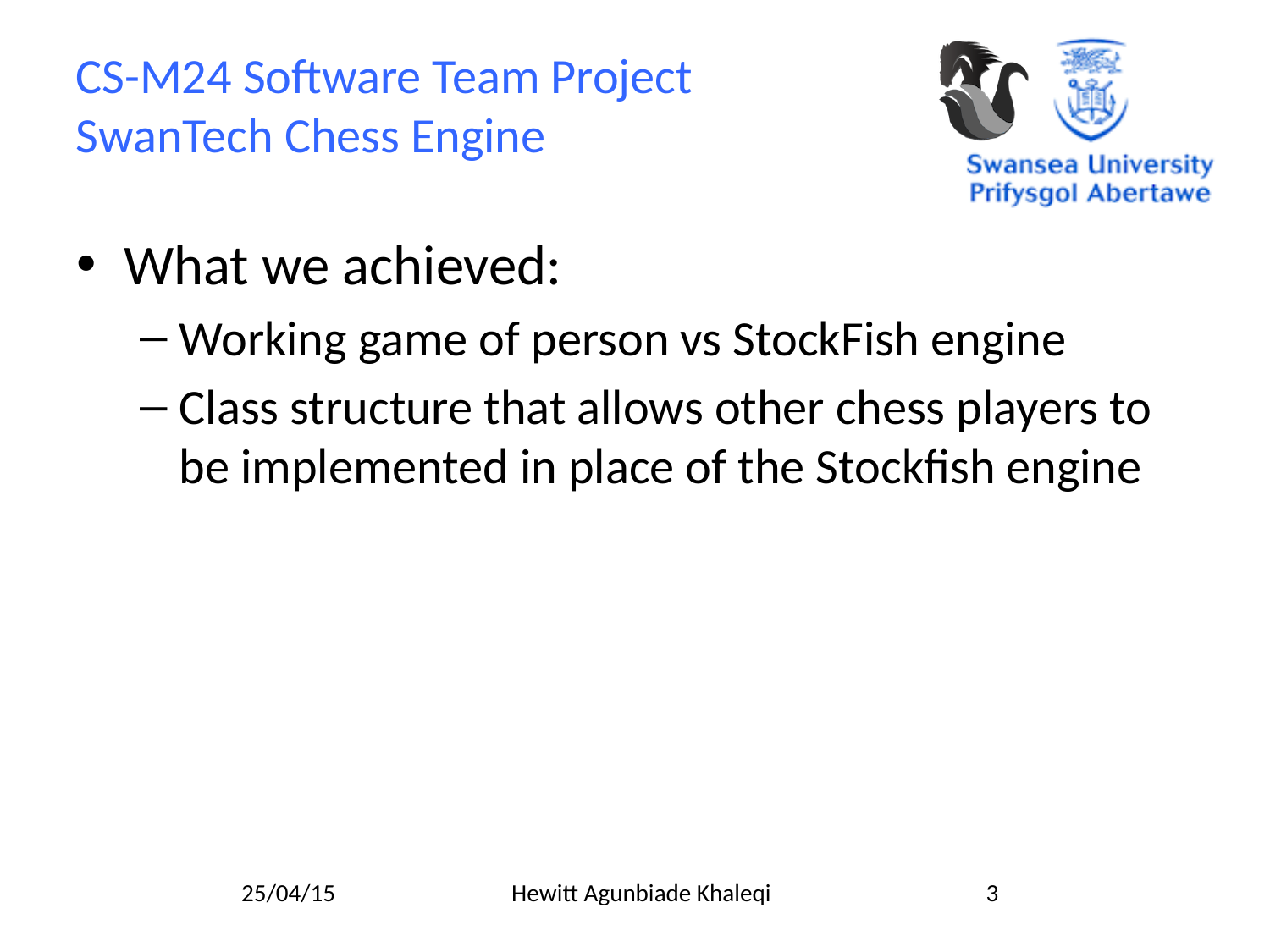

#
What we achieved:
Working game of person vs StockFish engine
Class structure that allows other chess players to be implemented in place of the Stockfish engine